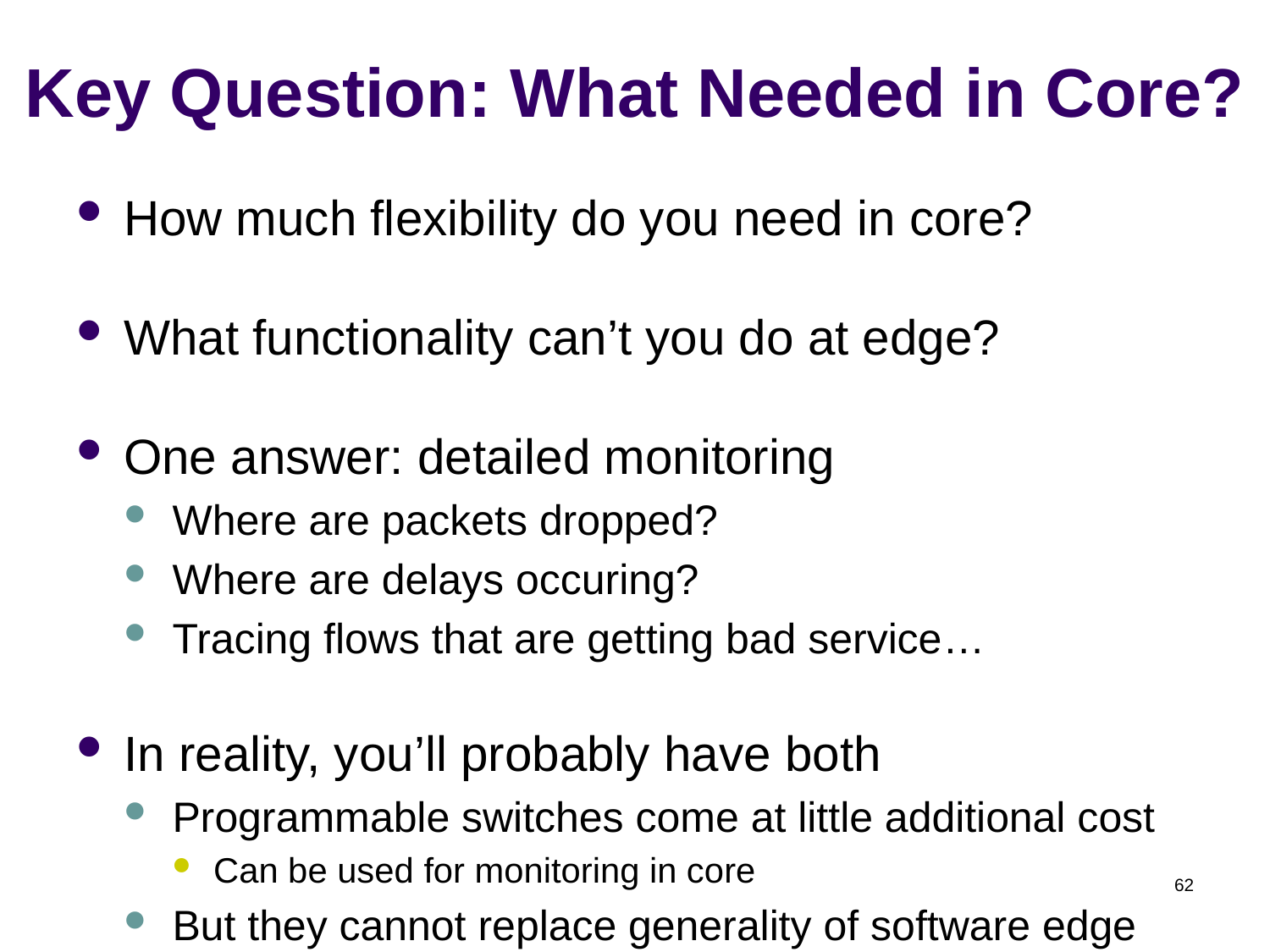

# Key Question: What Needed in Core?
How much flexibility do you need in core?

What functionality can’t you do at edge?

One answer: detailed monitoring
Where are packets dropped?
Where are delays occuring?
Tracing flows that are getting bad service…

In reality, you’ll probably have both
Programmable switches come at little additional cost
Can be used for monitoring in core
But they cannot replace generality of software edge

62